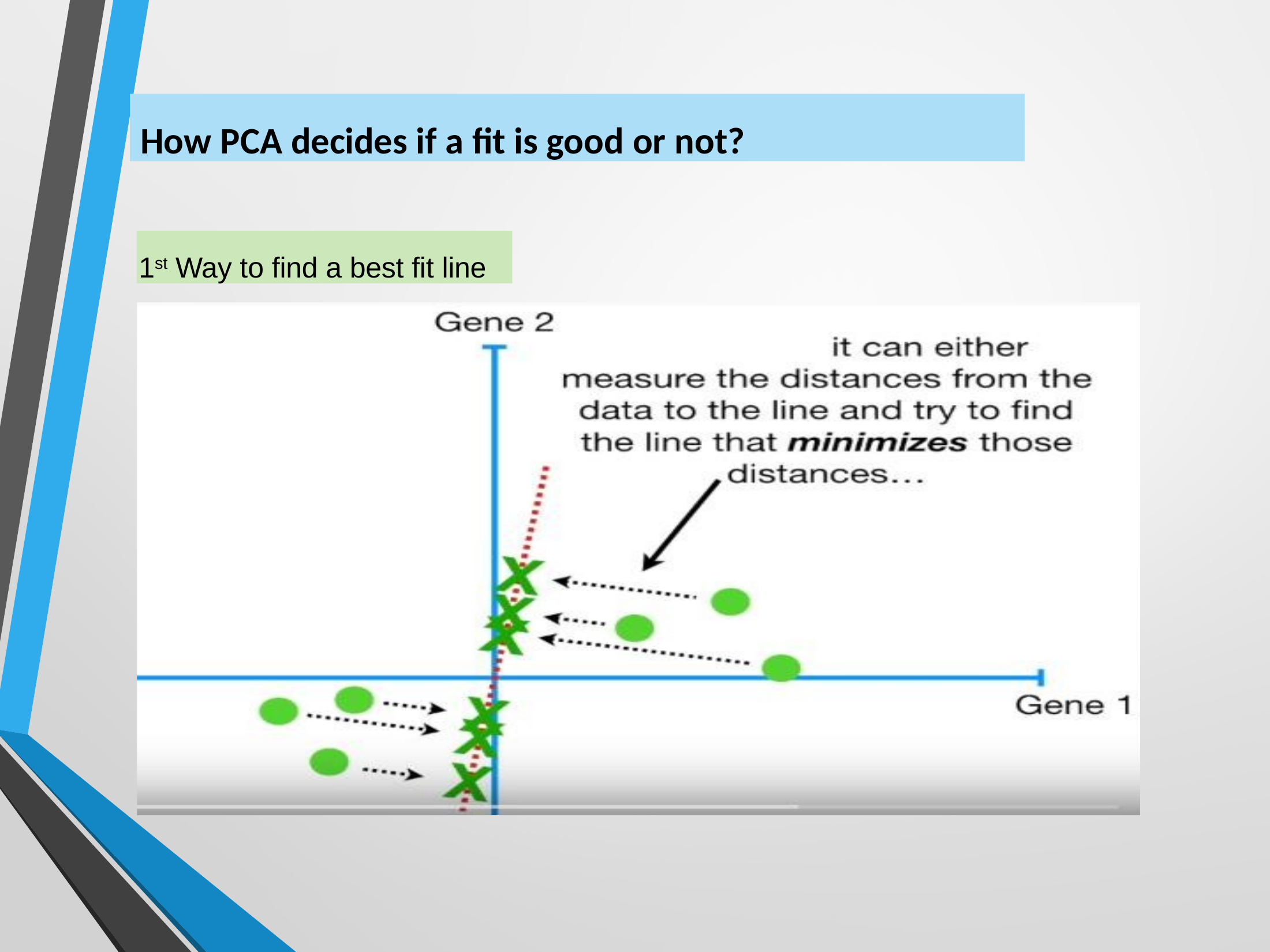

How PCA decides if a fit is good or not?
1st Way to find a best fit line